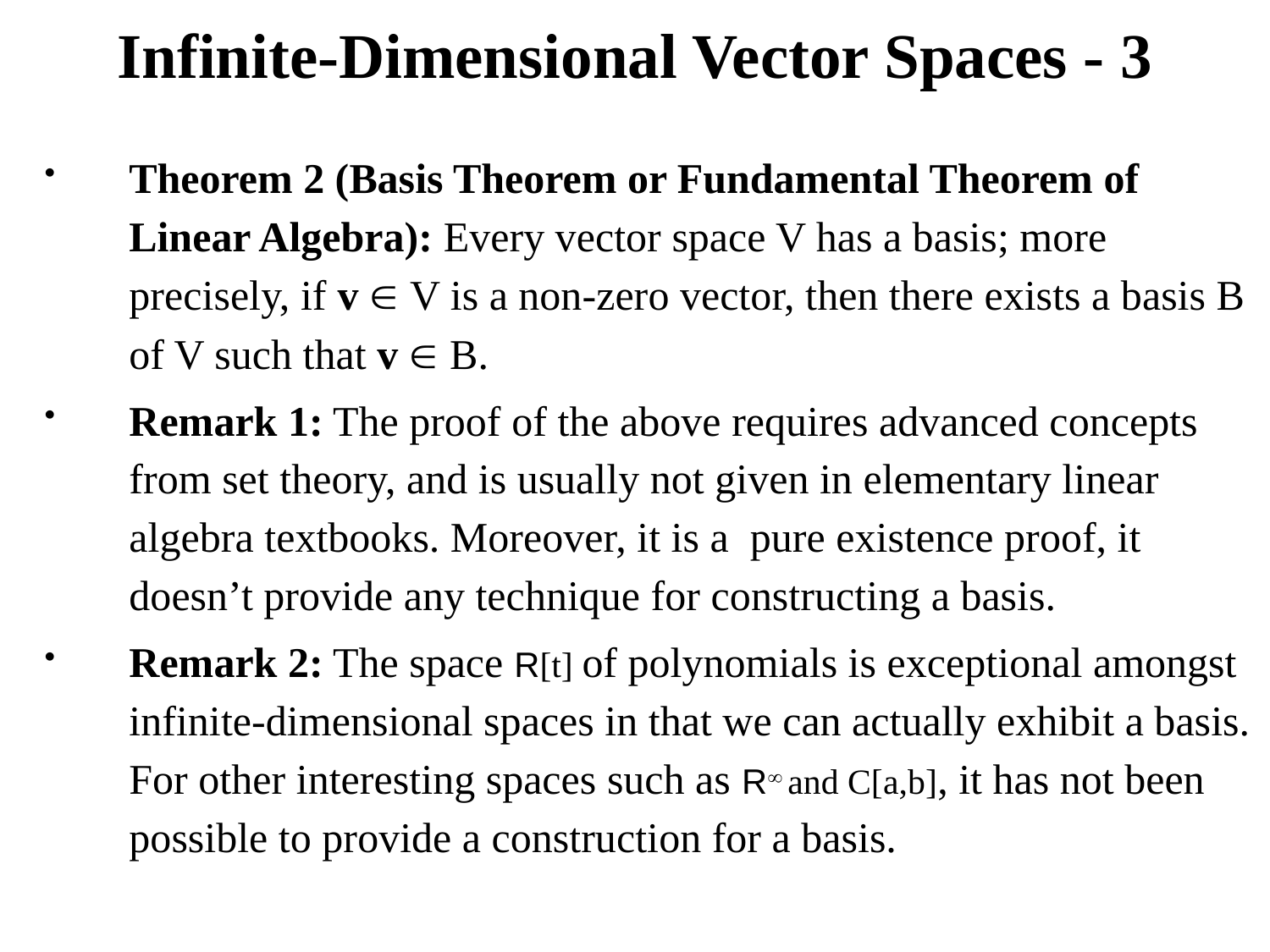

# Infinite-Dimensional Vector Spaces - 3
Theorem 2 (Basis Theorem or Fundamental Theorem of Linear Algebra): Every vector space V has a basis; more precisely, if v ∈ V is a non-zero vector, then there exists a basis B of V such that v ∈ B.
Remark 1: The proof of the above requires advanced concepts from set theory, and is usually not given in elementary linear algebra textbooks. Moreover, it is a  pure existence proof, it doesn’t provide any technique for constructing a basis.
Remark 2: The space R[t] of polynomials is exceptional amongst infinite-dimensional spaces in that we can actually exhibit a basis. For other interesting spaces such as R∞ and C[a,b], it has not been possible to provide a construction for a basis.